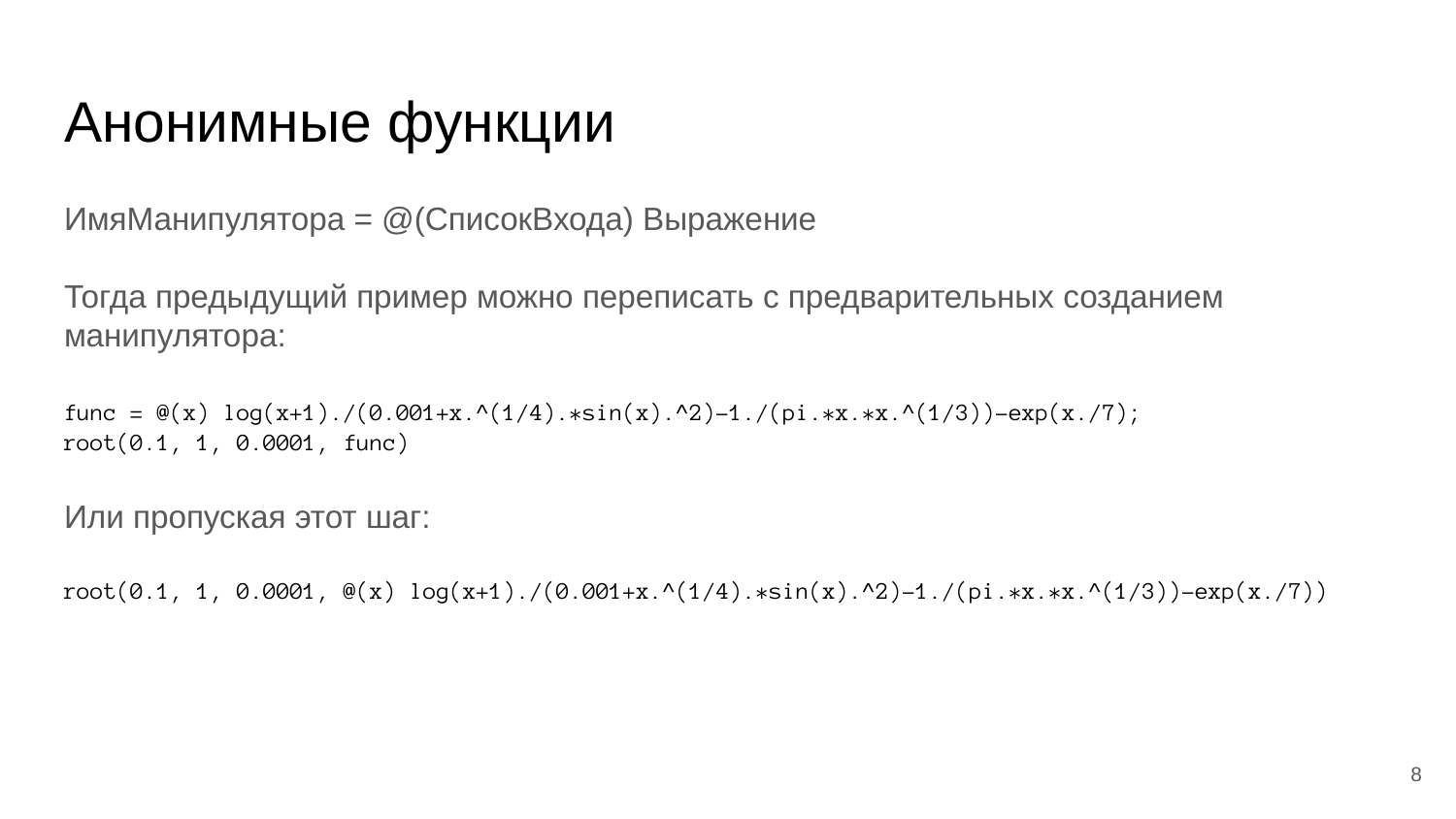

# Анонимные функции

ИмяМанипулятора = @(СписокВхода) Выражение

Тогда предыдущий пример можно переписать с предварительных созданием манипулятора:

func = @(x) log(x+1)./(0.001+x.^(1/4).*sin(x).^2)-1./(pi.*x.*x.^(1/3))-exp(x./7);
root(0.1, 1, 0.0001, func)

Или пропуская этот шаг:

root(0.1, 1, 0.0001, @(x) log(x+1)./(0.001+x.^(1/4).*sin(x).^2)-1./(pi.*x.*x.^(1/3))-exp(x./7))
8